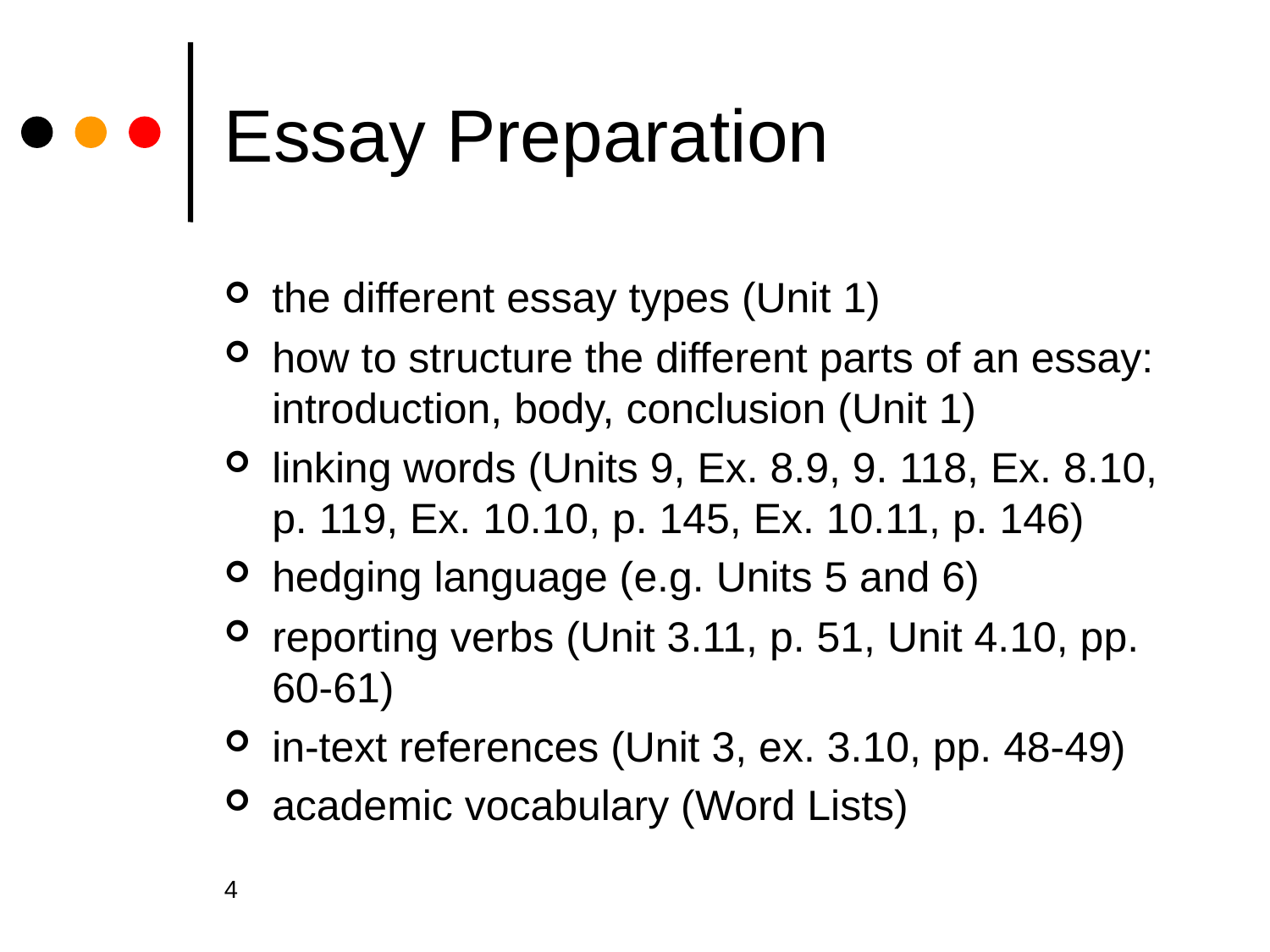

# Essay Preparation
the different essay types (Unit 1)
how to structure the different parts of an essay: introduction, body, conclusion (Unit 1)
linking words (Units 9, Ex. 8.9, 9. 118, Ex. 8.10, p. 119, Ex. 10.10, p. 145, Ex. 10.11, p. 146)
hedging language (e.g. Units 5 and 6)
reporting verbs (Unit 3.11, p. 51, Unit 4.10, pp. 60-61)
in-text references (Unit 3, ex. 3.10, pp. 48-49)
academic vocabulary (Word Lists)

4